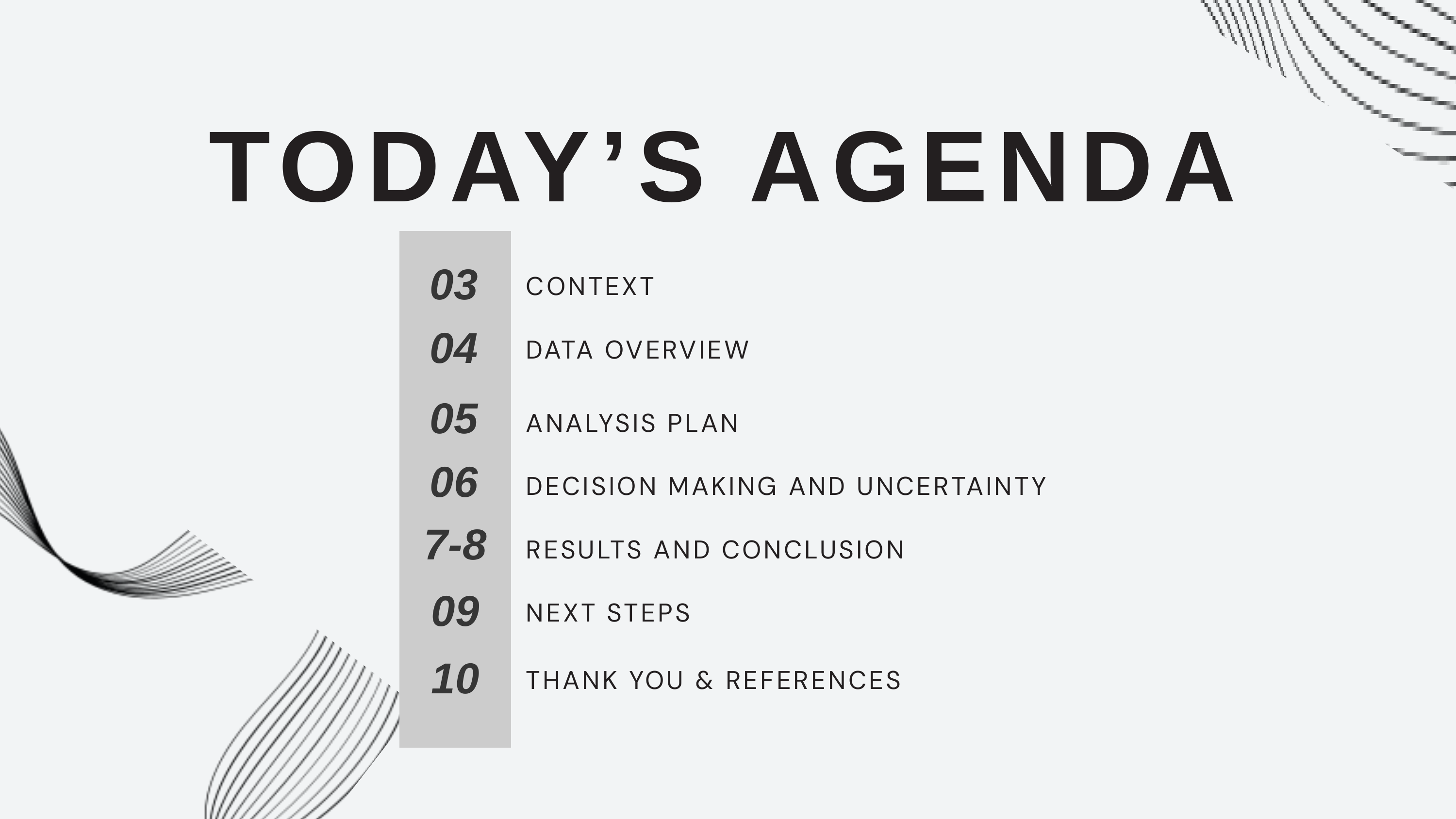

TODAY’S AGENDA

03
CONTEXT
04
DATA OVERVIEW
05
ANALYSIS PLAN

06
DECISION MAKING AND UNCERTAINTY
7-8
RESULTS AND CONCLUSION
09
NEXT STEPS
10
THANK YOU & REFERENCES